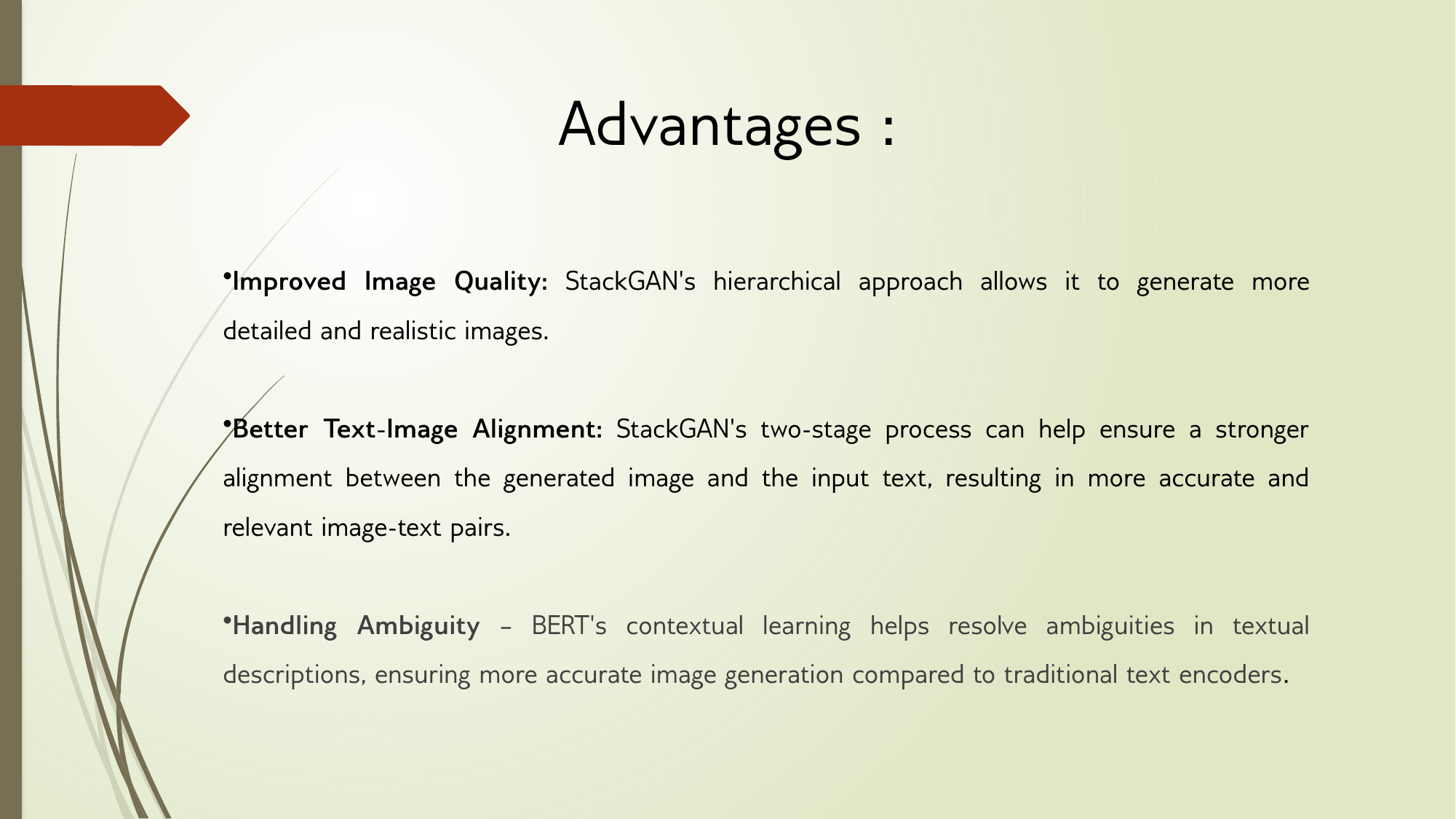

# Advantages :
Improved Image Quality: StackGAN's hierarchical approach allows it to generate more detailed and realistic images.

Better Text-Image Alignment: StackGAN's two-stage process can help ensure a stronger alignment between the generated image and the input text, resulting in more accurate and relevant image-text pairs.

Handling Ambiguity – BERT's contextual learning helps resolve ambiguities in textual descriptions, ensuring more accurate image generation compared to traditional text encoders.